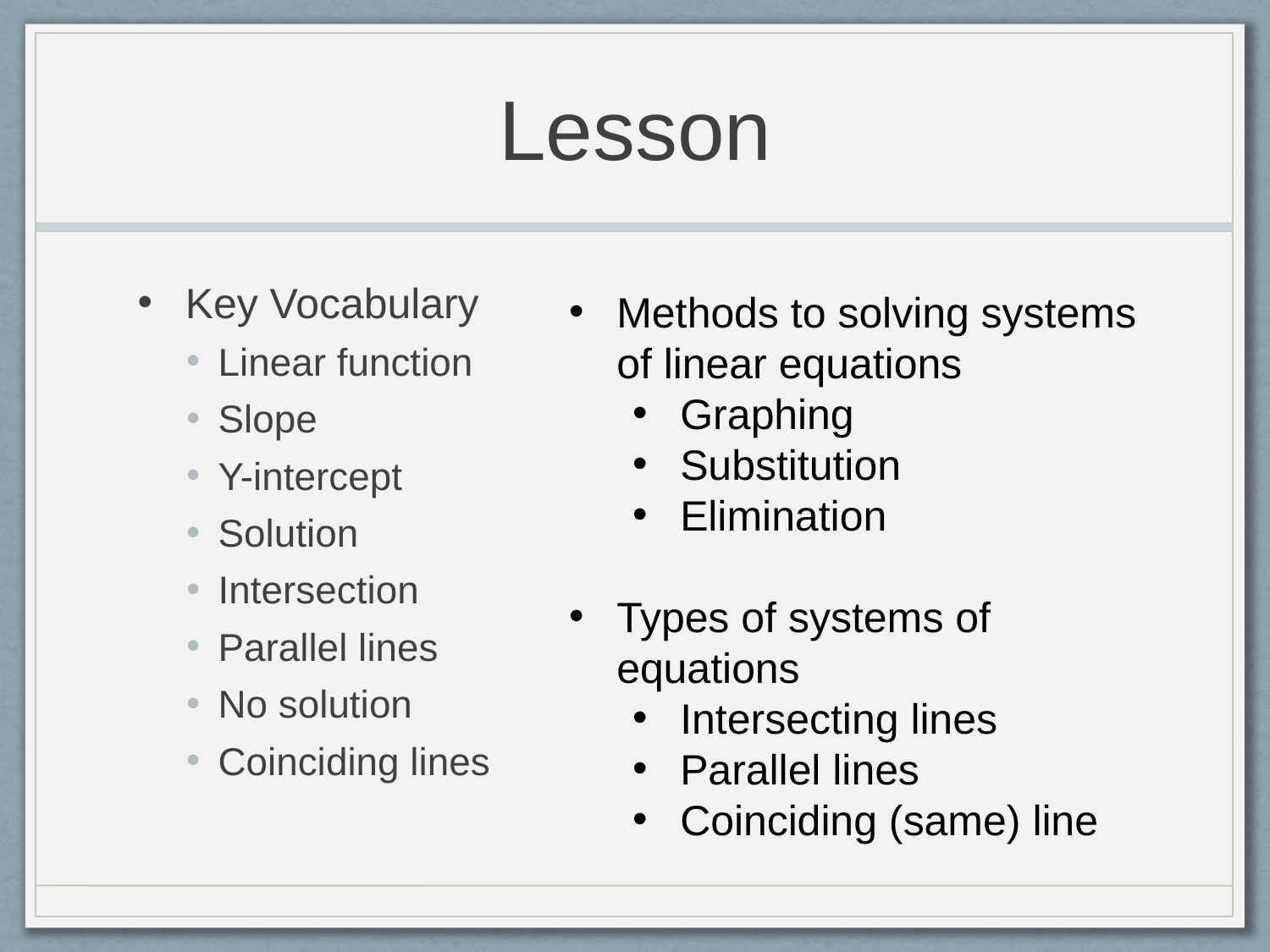

# Lesson
Key Vocabulary
Linear function
Slope
Y-intercept
Solution
Intersection
Parallel lines
No solution
Coinciding lines

Methods to solving systems of linear equations
Graphing
Substitution
Elimination

Types of systems of equations
Intersecting lines
Parallel lines
Coinciding (same) line